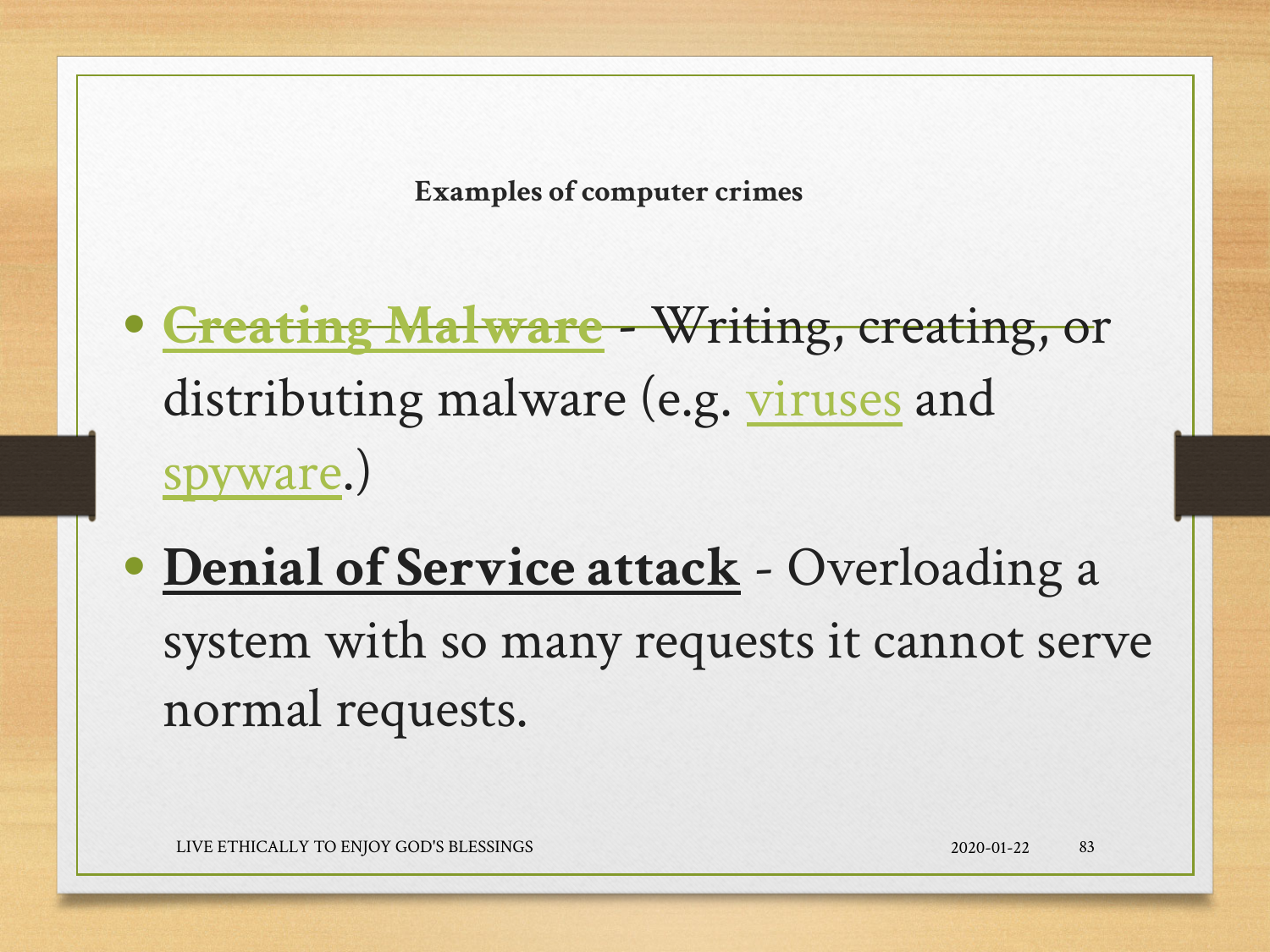

# Examples of computer crimes
Creating Malware - Writing, creating, or distributing malware (e.g. viruses and spyware.)
Denial of Service attack - Overloading a system with so many requests it cannot serve normal requests.

LIVE ETHICALLY TO ENJOY GOD'S BLESSINGS
2020-01-22
83